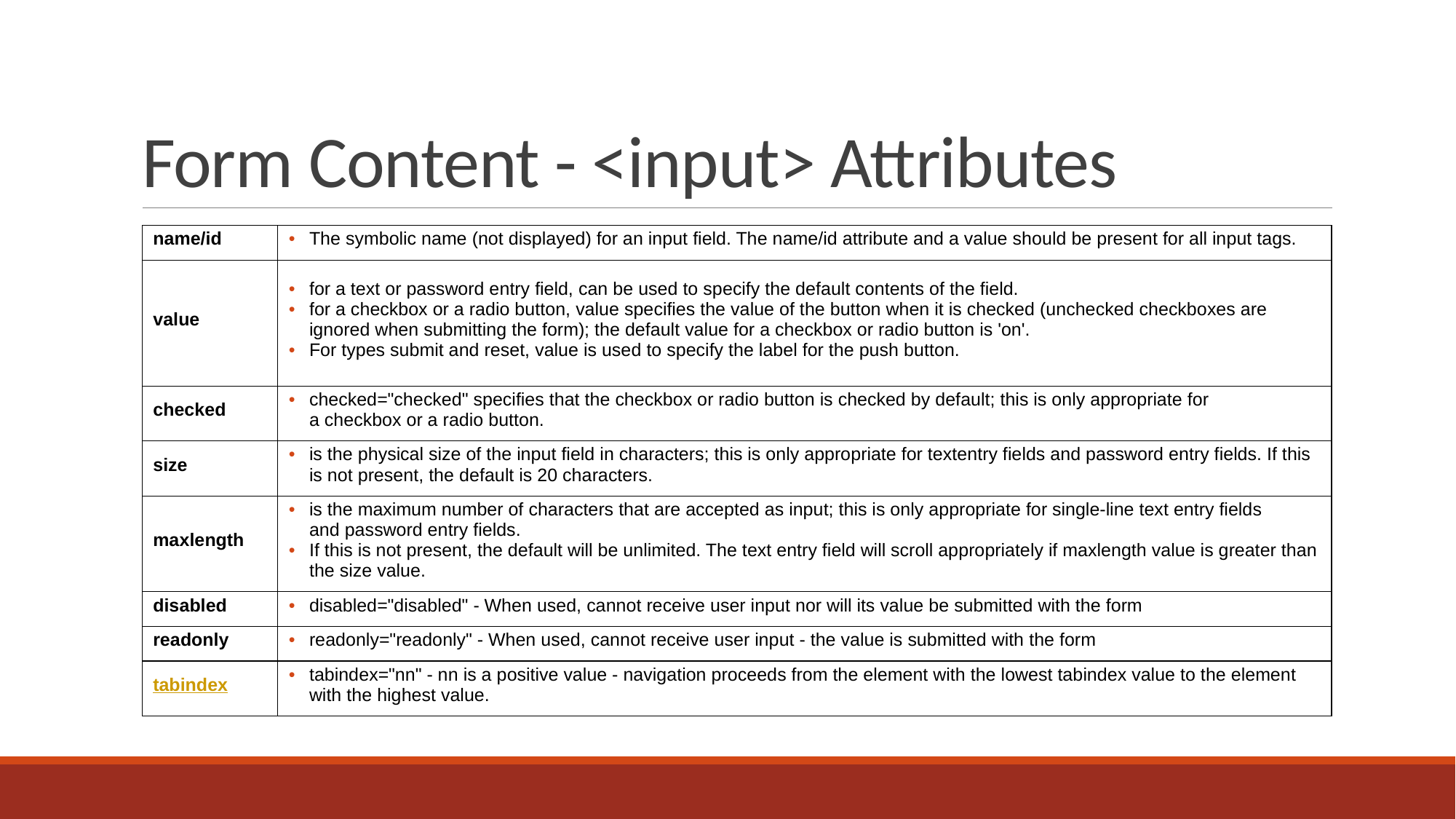

# Form Content - <input> Attributes
| name/id | The symbolic name (not displayed) for an input field. The name/id attribute and a value should be present for all input tags. |
| --- | --- |
| value | for a text or password entry field, can be used to specify the default contents of the field. for a checkbox or a radio button, value specifies the value of the button when it is checked (unchecked checkboxes are ignored when submitting the form); the default value for a checkbox or radio button is 'on'. For types submit and reset, value is used to specify the label for the push button. |
| checked | checked="checked" specifies that the checkbox or radio button is checked by default; this is only appropriate for a checkbox or a radio button. |
| size | is the physical size of the input field in characters; this is only appropriate for textentry fields and password entry fields. If this is not present, the default is 20 characters. |
| maxlength | is the maximum number of characters that are accepted as input; this is only appropriate for single-line text entry fields and password entry fields. If this is not present, the default will be unlimited. The text entry field will scroll appropriately if maxlength value is greater than the size value. |
| disabled | disabled="disabled" - When used, cannot receive user input nor will its value be submitted with the form |
| readonly | readonly="readonly" - When used, cannot receive user input - the value is submitted with the form |
| tabindex | tabindex="nn" - nn is a positive value - navigation proceeds from the element with the lowest tabindex value to the element with the highest value. |